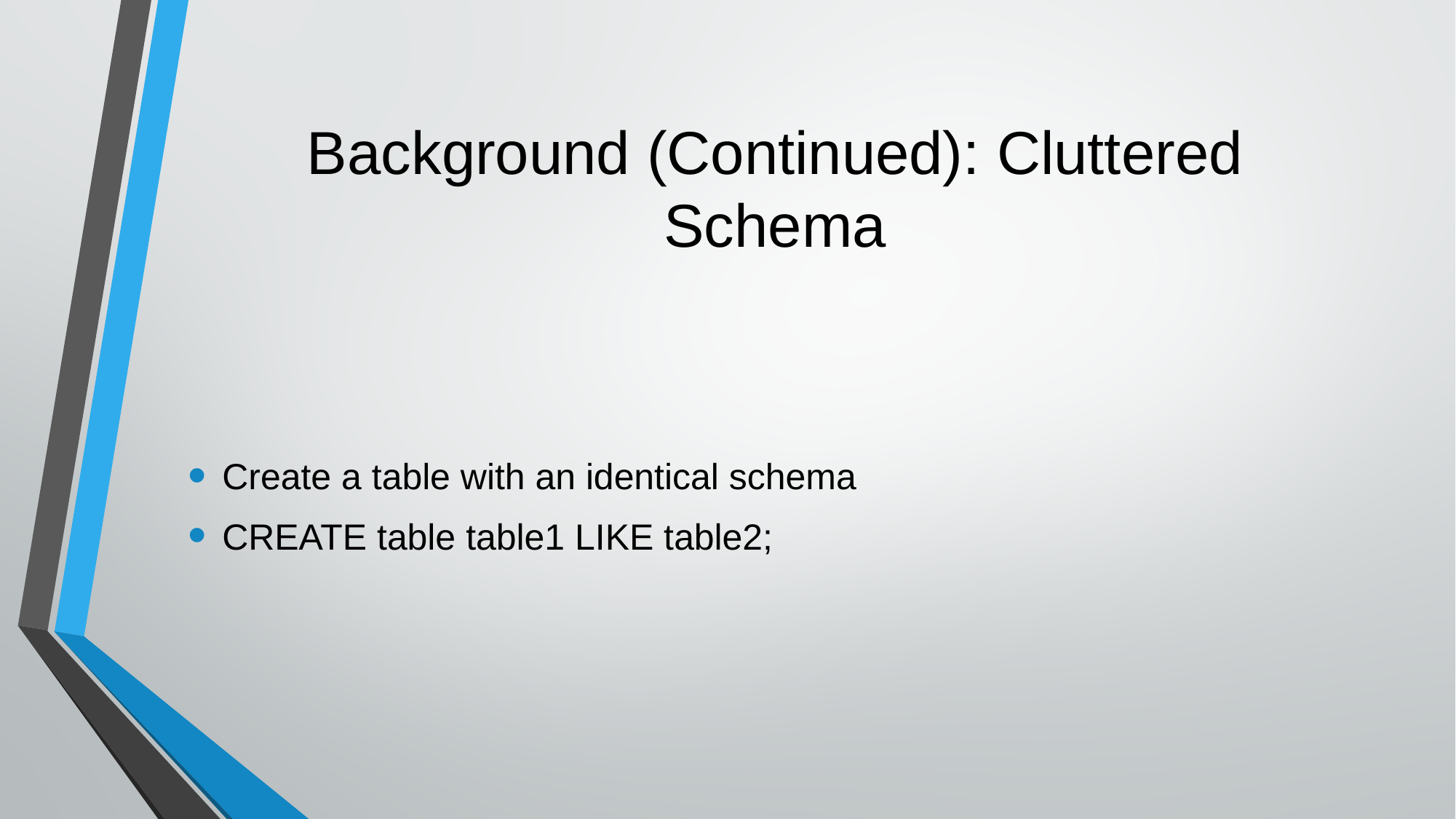

# Background (Continued): Cluttered Schema
Create a table with an identical schema
CREATE table table1 LIKE table2;